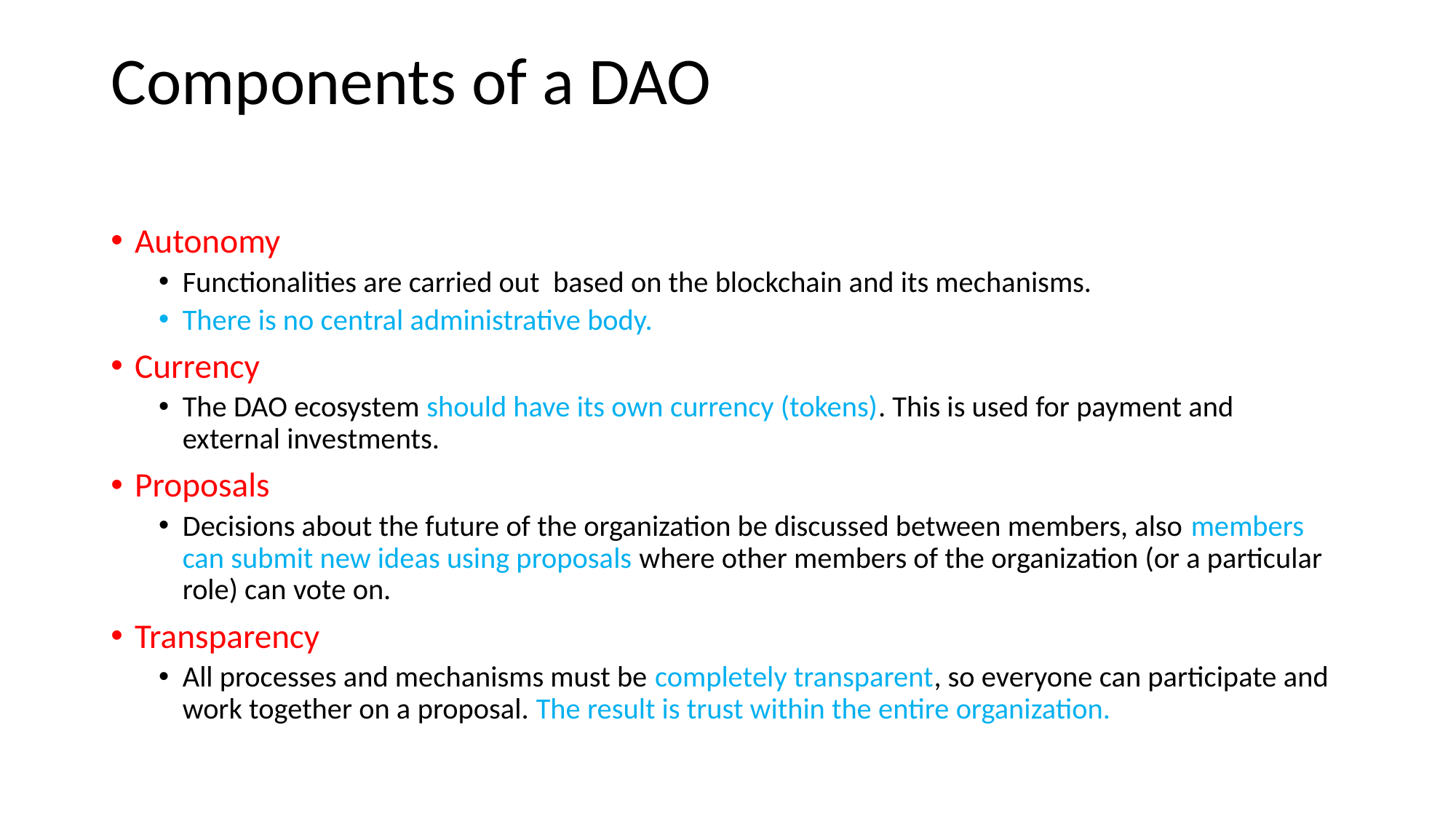

# Components of a DAO
Autonomy
Functionalities are carried out  based on the blockchain and its mechanisms.
There is no central administrative body.
Currency
The DAO ecosystem should have its own currency (tokens). This is used for payment and  external investments.
Proposals
Decisions about the future of the organization be discussed between members, also members can submit new ideas using proposals where other members of the organization (or a particular role) can vote on.
Transparency
All processes and mechanisms must be completely transparent, so everyone can participate and work together on a proposal. The result is trust within the entire organization.